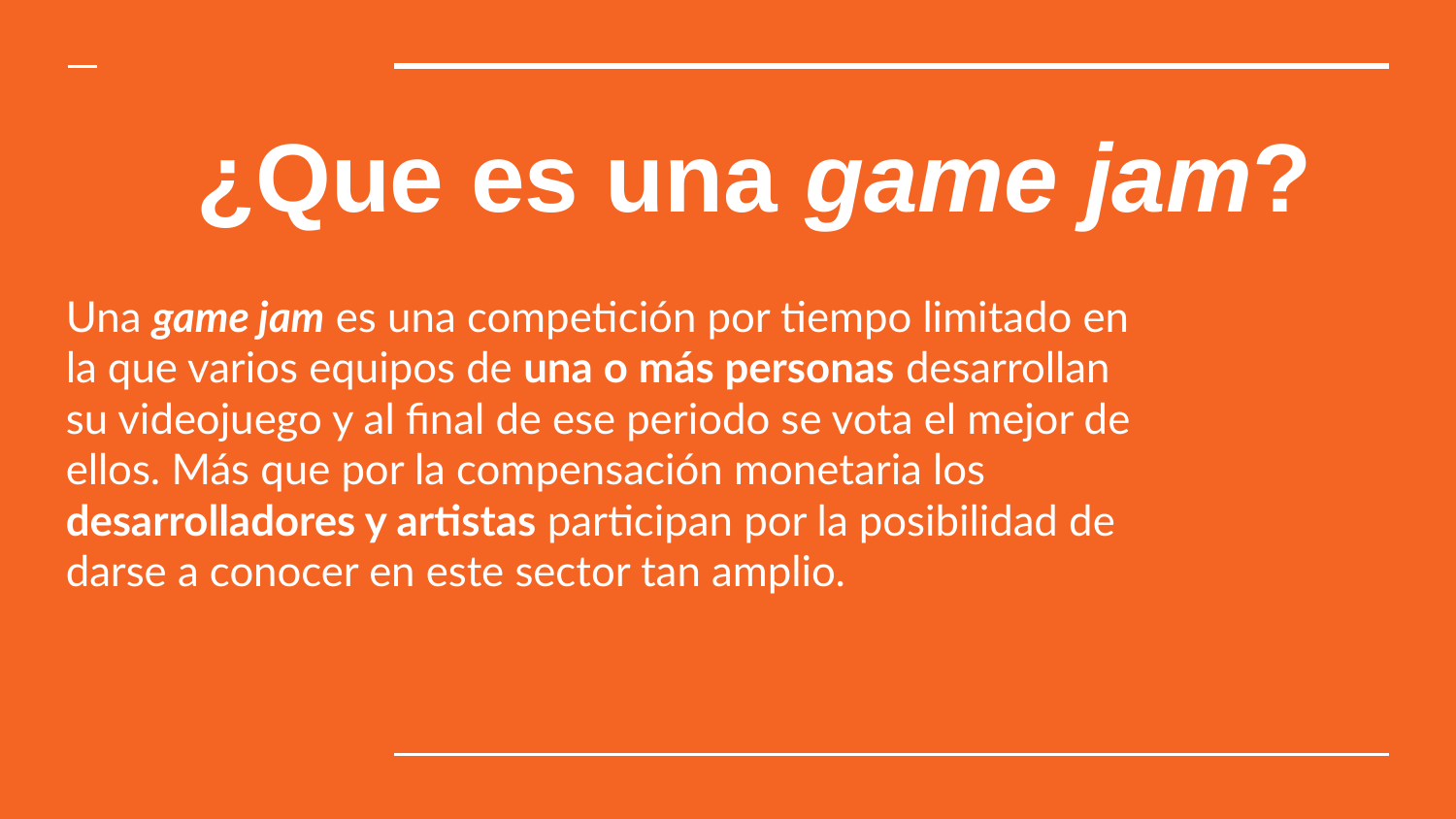

# ¿Que es una game jam?
Una game jam es una competición por tiempo limitado en la que varios equipos de una o más personas desarrollan su videojuego y al final de ese periodo se vota el mejor de ellos. Más que por la compensación monetaria los desarrolladores y artistas participan por la posibilidad de darse a conocer en este sector tan amplio.